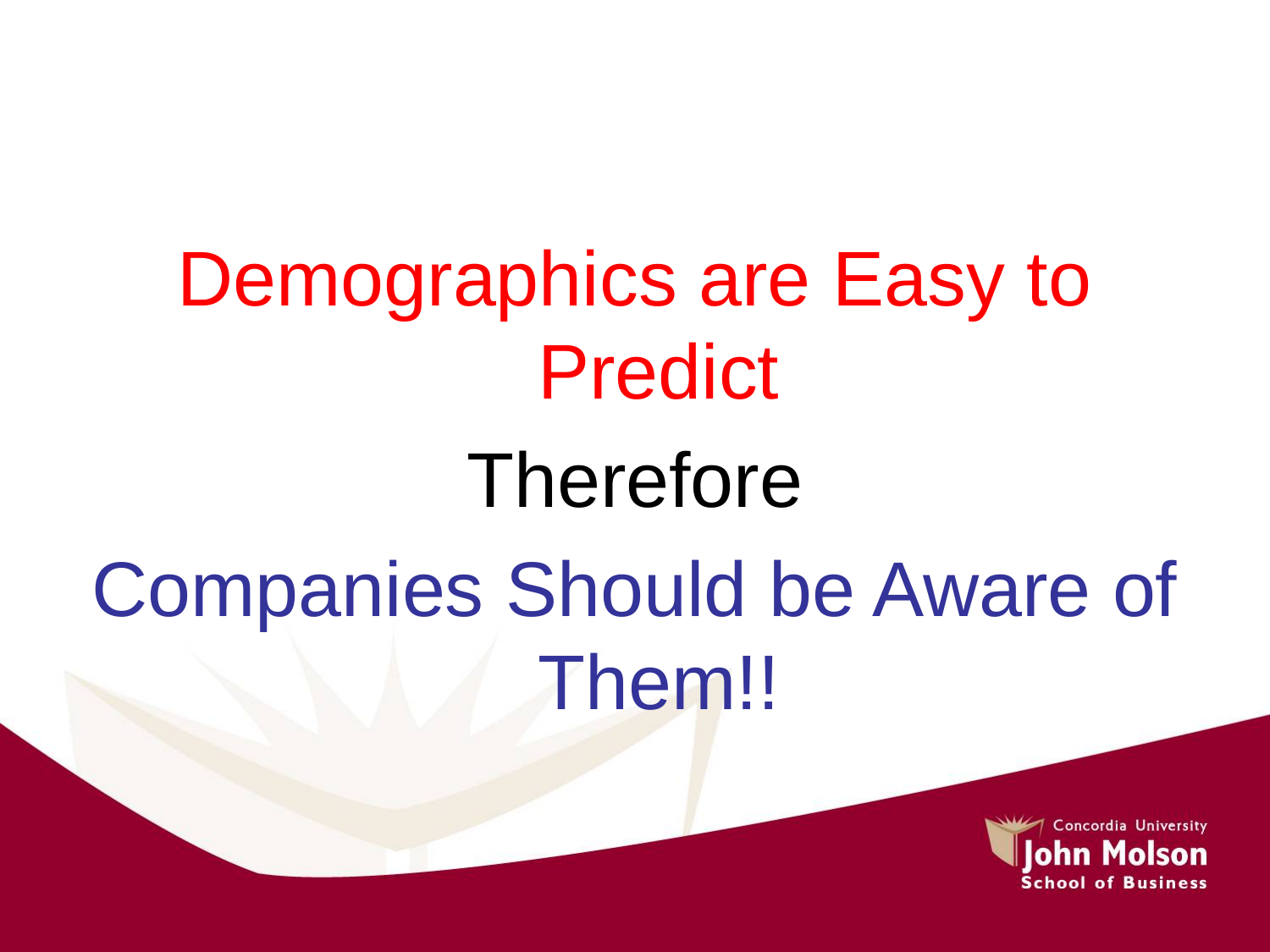

#
Demographics are Easy to Predict
Therefore
Companies Should be Aware of Them!!